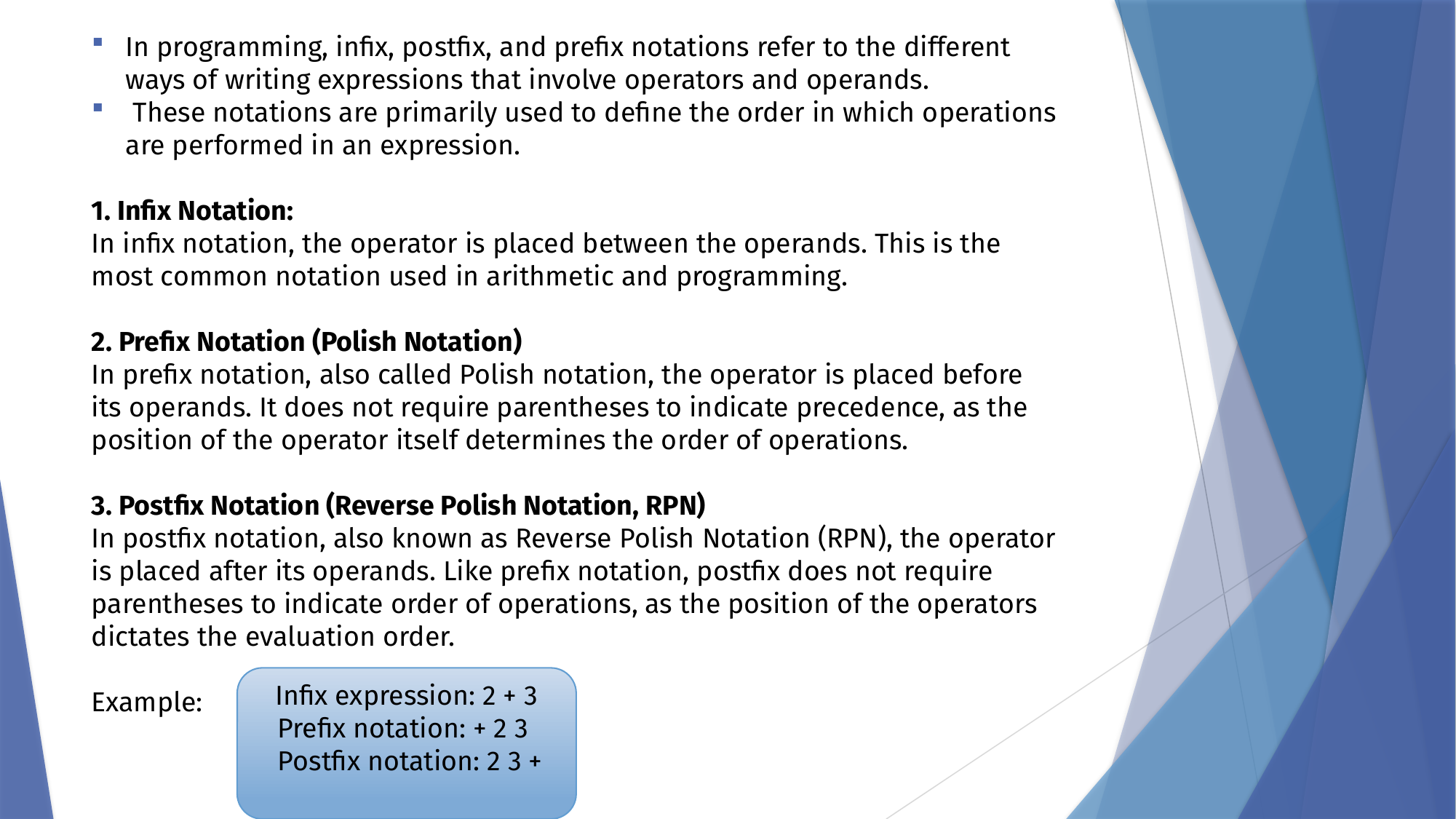

In programming, infix, postfix, and prefix notations refer to the different ways of writing expressions that involve operators and operands.
 These notations are primarily used to define the order in which operations are performed in an expression.

1. Infix Notation:
In infix notation, the operator is placed between the operands. This is the most common notation used in arithmetic and programming.

2. Prefix Notation (Polish Notation)
In prefix notation, also called Polish notation, the operator is placed before its operands. It does not require parentheses to indicate precedence, as the position of the operator itself determines the order of operations.

3. Postfix Notation (Reverse Polish Notation, RPN)
In postfix notation, also known as Reverse Polish Notation (RPN), the operator is placed after its operands. Like prefix notation, postfix does not require parentheses to indicate order of operations, as the position of the operators dictates the evaluation order.

Example:
Infix expression: 2 + 3
Prefix notation: + 2 3
  Postfix notation: 2 3 +